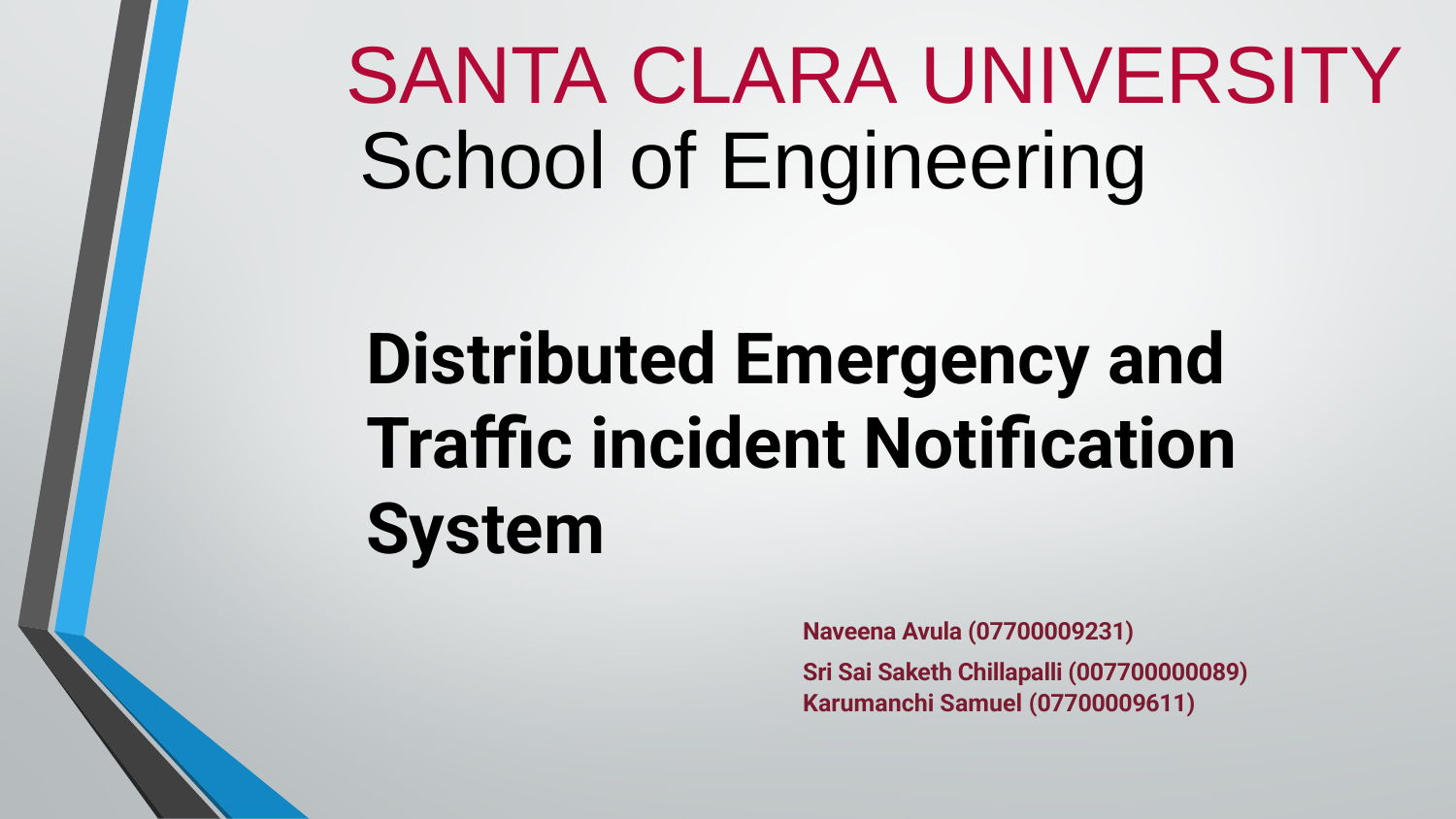

SANTA CLARA UNIVERSITY
# School of Engineering
Distributed Emergency and Traffic incident Notification System
			Naveena Avula (07700009231)
			Sri Sai Saketh Chillapalli (007700000089)
			Karumanchi Samuel (07700009611)